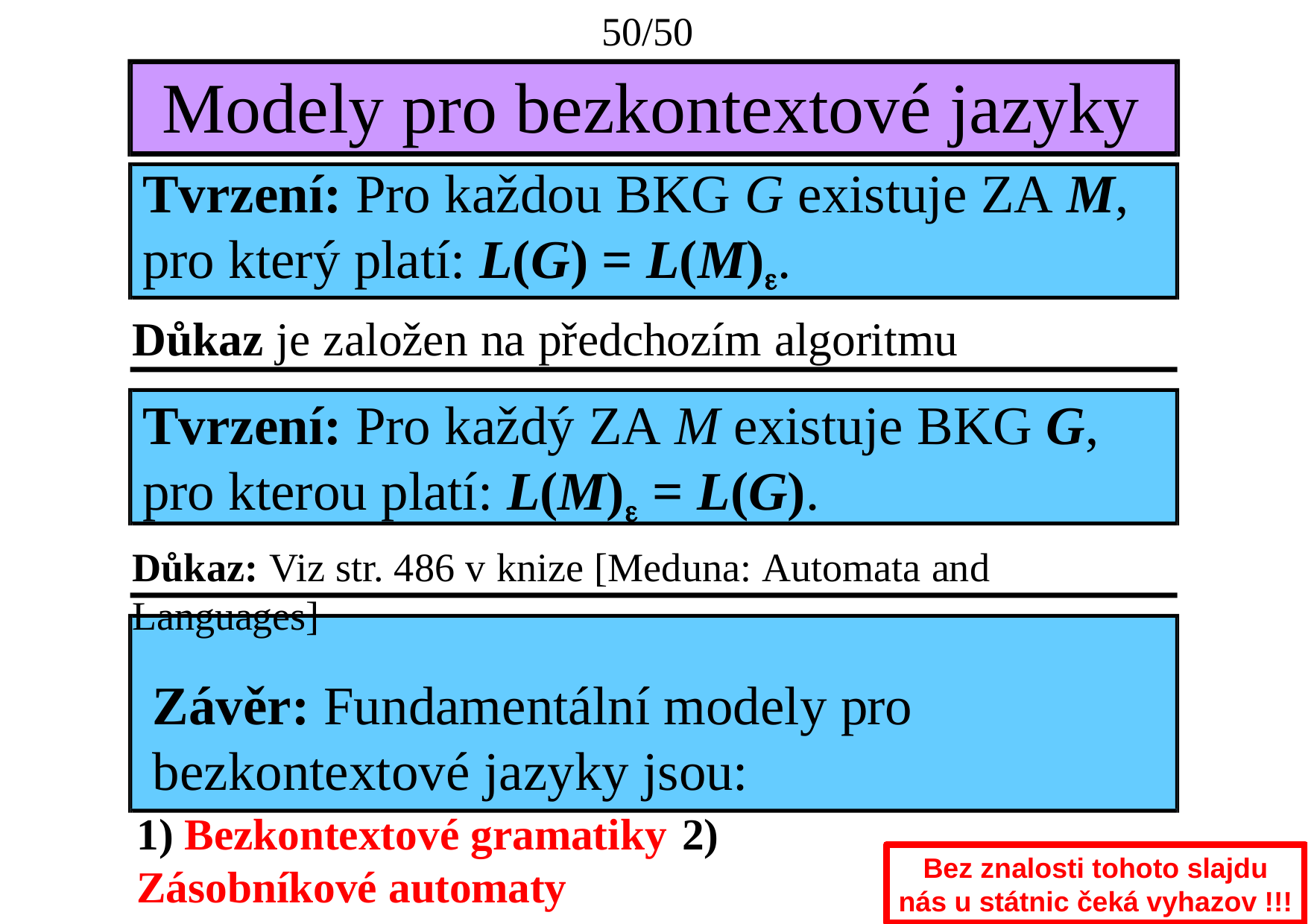

50/50

# Modely pro bezkontextové jazyky
Tvrzení: Pro každou BKG G existuje ZA M, pro který platí: L(G) = L(M)ε.
Důkaz je založen na předchozím algoritmu
Tvrzení: Pro každý ZA M existuje BKG G, pro kterou platí: L(M)ε = L(G).
Důkaz: Viz str. 486 v knize [Meduna: Automata and Languages]
Závěr: Fundamentální modely pro bezkontextové jazyky jsou:
1) Bezkontextové gramatiky 2) Zásobníkové automaty

Bez znalosti tohoto slajdu nás u státnic čeká vyhazov !!!